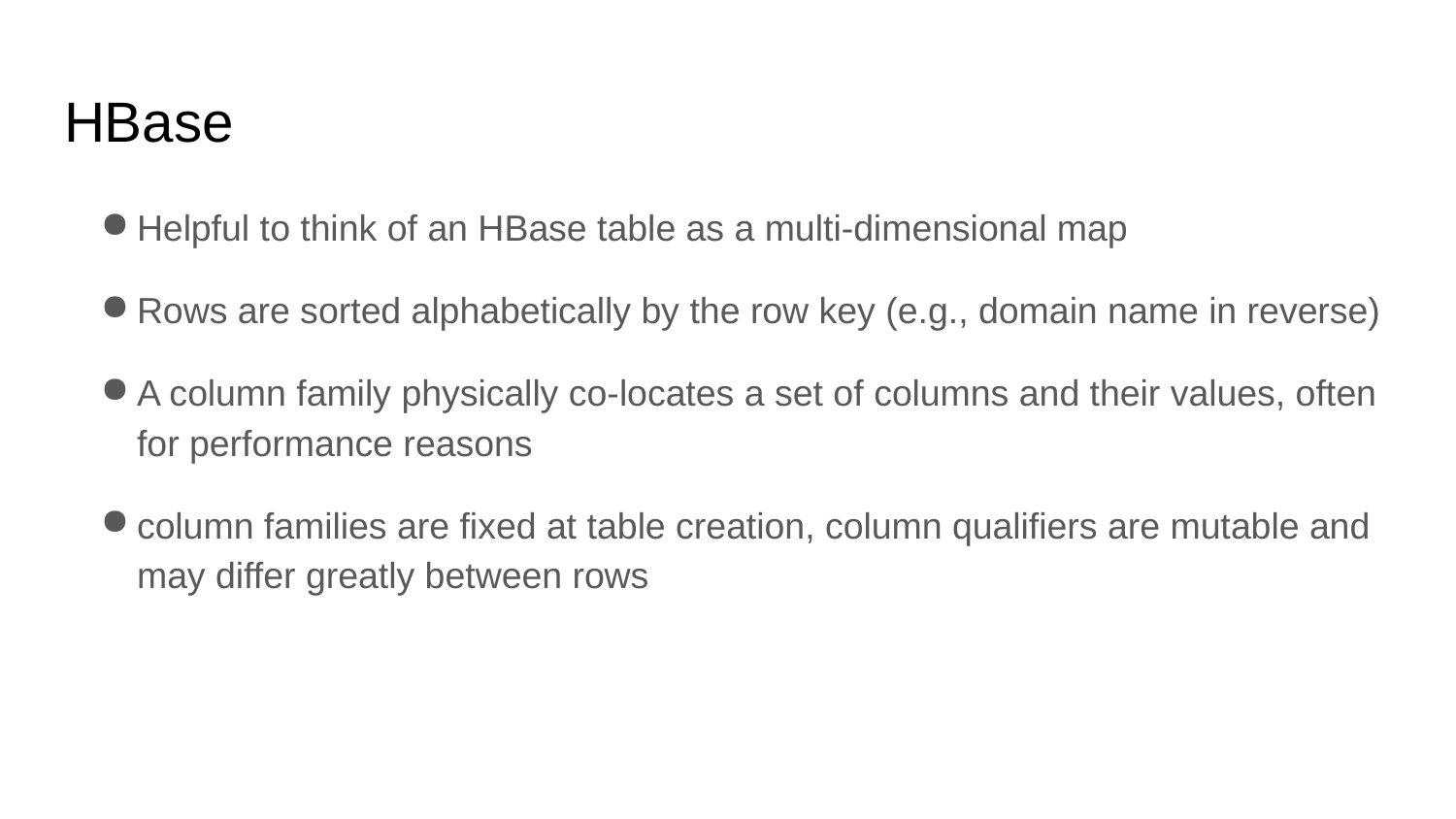

# HBase
Helpful to think of an HBase table as a multi-dimensional map
Rows are sorted alphabetically by the row key (e.g., domain name in reverse)
A column family physically co-locates a set of columns and their values, often for performance reasons
column families are fixed at table creation, column qualifiers are mutable and may differ greatly between rows